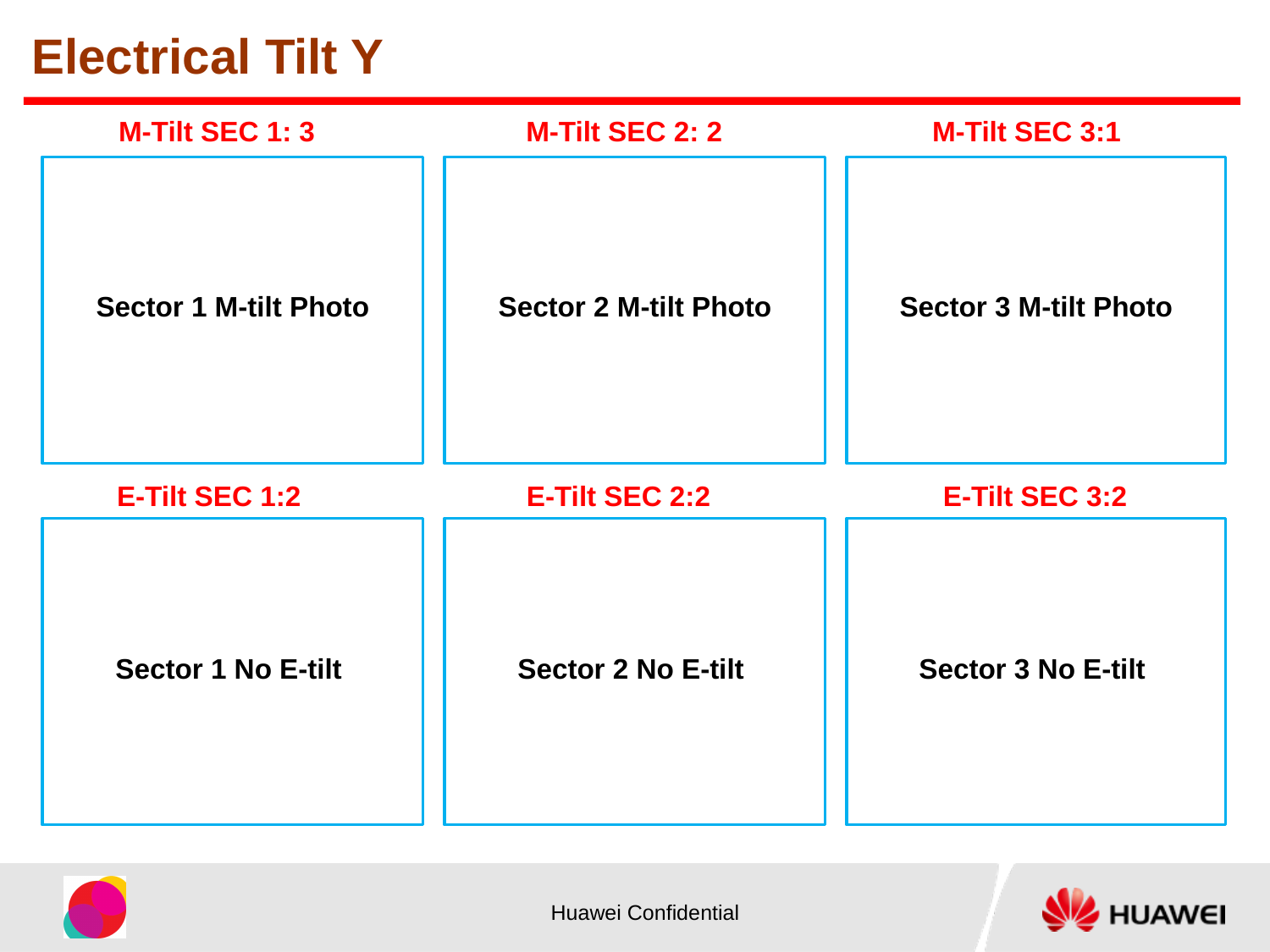

Electrical Tilt Y
M-Tilt SEC 1: 3
M-Tilt SEC 2: 2
M-Tilt SEC 3:1
Sector 1 M-tilt Photo
Sector 2 M-tilt Photo
Sector 3 M-tilt Photo
E-Tilt SEC 1:2
E-Tilt SEC 2:2
E-Tilt SEC 3:2
Sector 1 No E-tilt
Sector 2 No E-tilt
Sector 3 No E-tilt